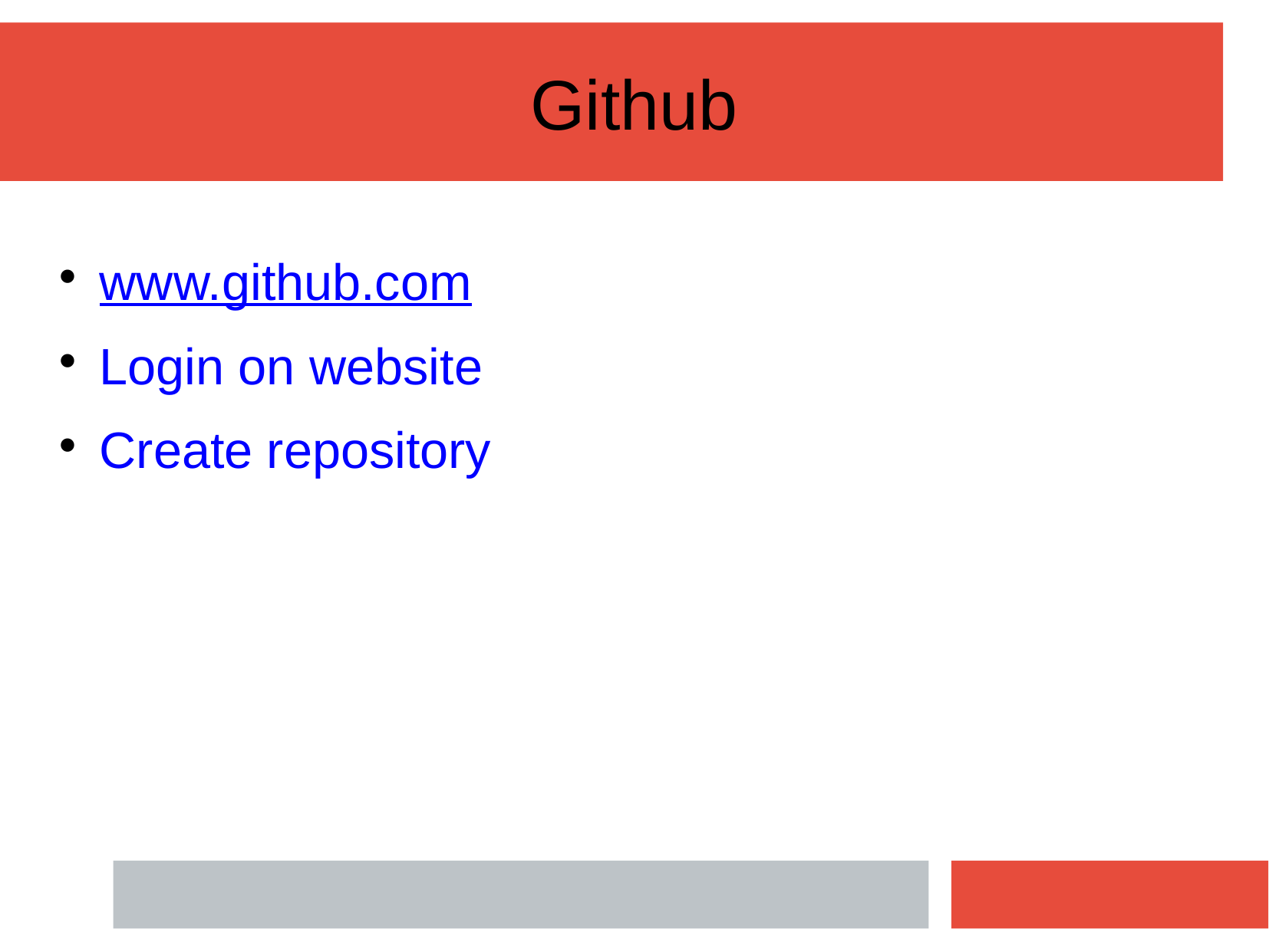

Github
www.github.com
Login on website
Create repository